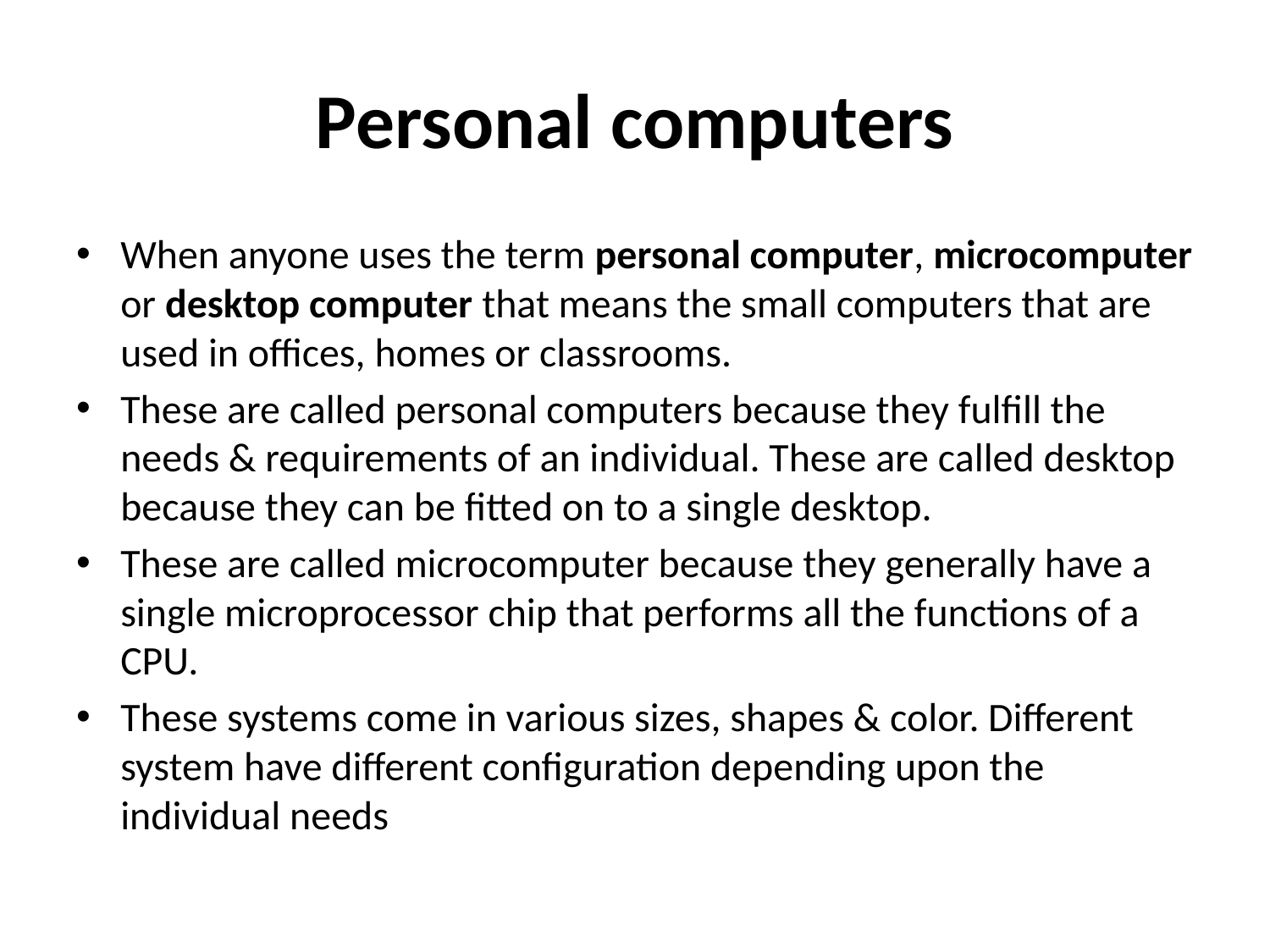

# Personal computers
When anyone uses the term personal computer, microcomputer or desktop computer that means the small computers that are used in offices, homes or classrooms.
These are called personal computers because they fulfill the needs & requirements of an individual. These are called desktop because they can be fitted on to a single desktop.
These are called microcomputer because they generally have a single microprocessor chip that performs all the functions of a CPU.
These systems come in various sizes, shapes & color. Different system have different configuration depending upon the individual needs